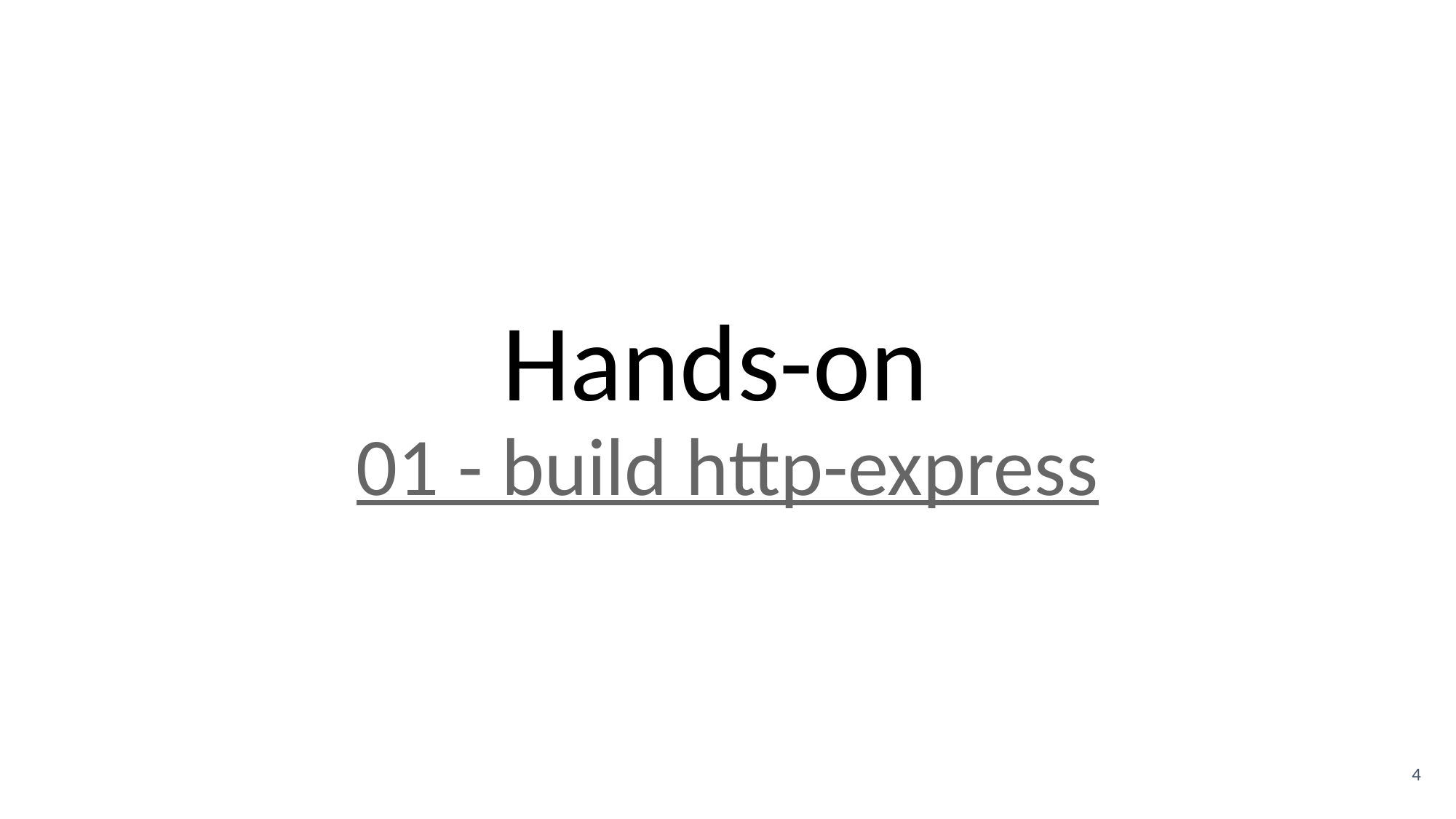

# Hands-on
01 - build http-express
4